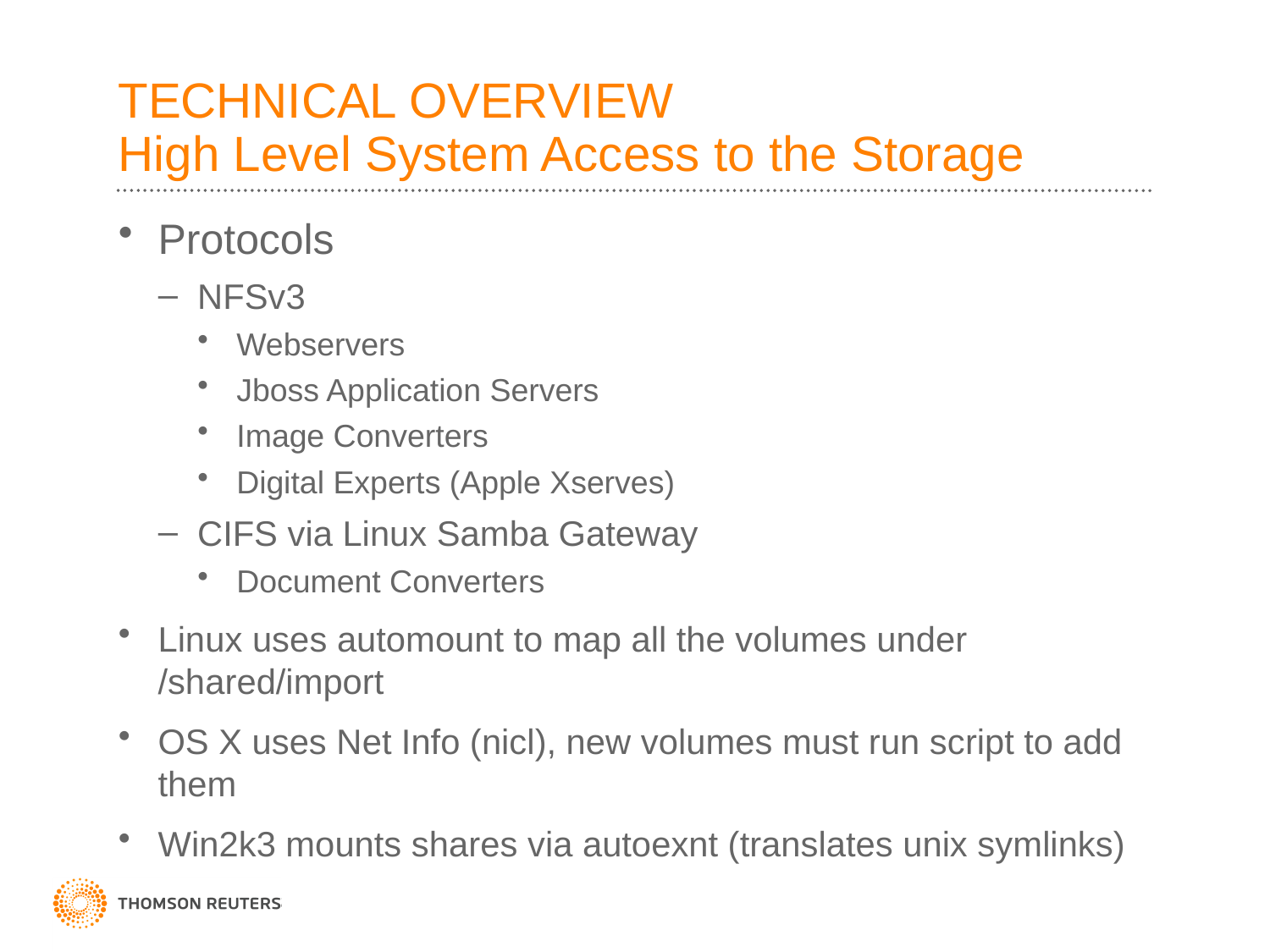

# TECHNICAL OVERVIEW High Level System Access to the Storage
Protocols
NFSv3
Webservers
Jboss Application Servers
Image Converters
Digital Experts (Apple Xserves)
CIFS via Linux Samba Gateway
Document Converters
Linux uses automount to map all the volumes under /shared/import
OS X uses Net Info (nicl), new volumes must run script to add them
Win2k3 mounts shares via autoexnt (translates unix symlinks)